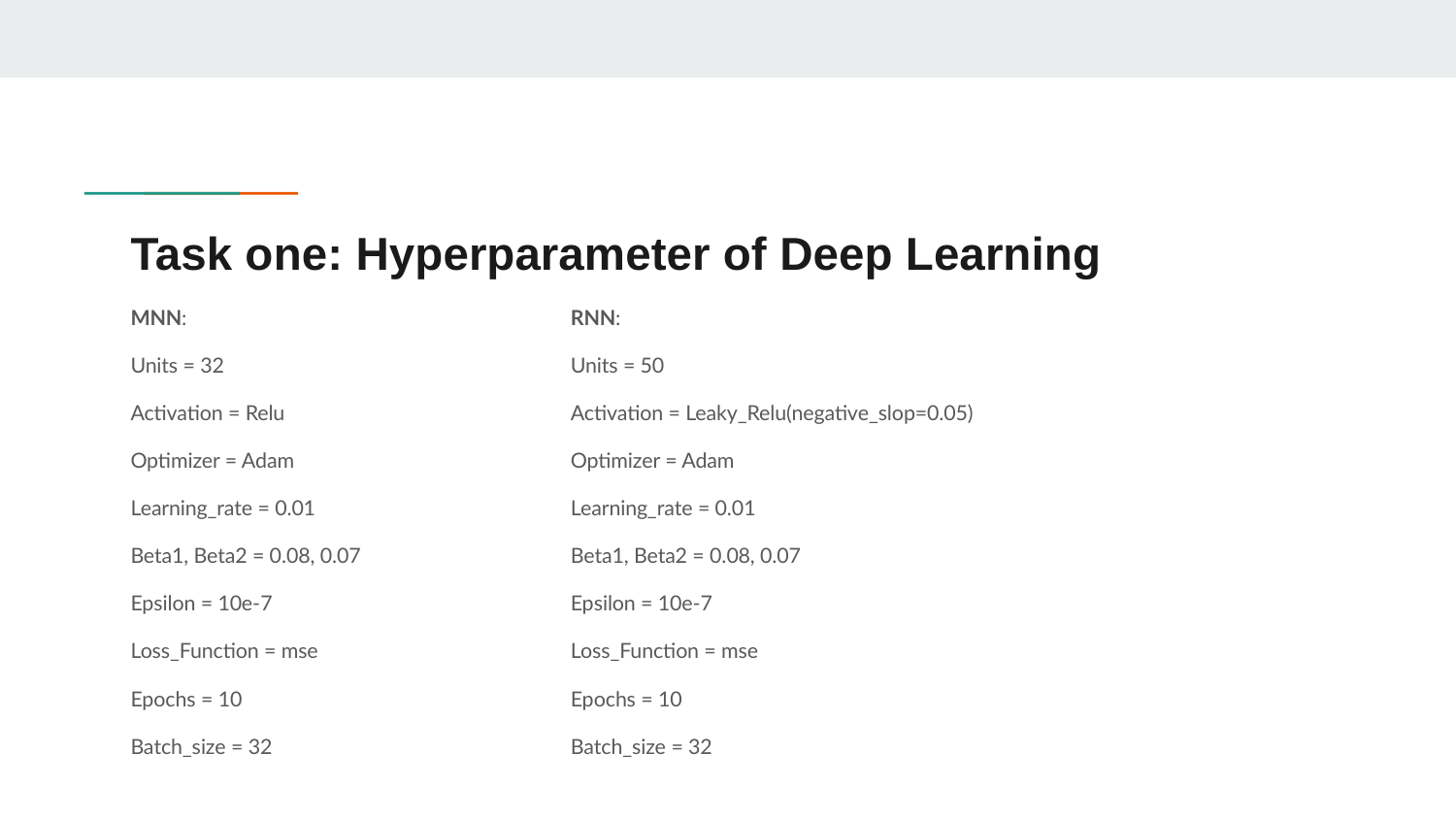

# Task one: Hyperparameter of Deep Learning

MNN:
Units = 32
Activation = Relu
Optimizer = Adam
Learning_rate = 0.01
Beta1, Beta2 = 0.08, 0.07
Epsilon = 10e-7
Loss_Function = mse
Epochs = 10
Batch_size = 32
RNN:
Units = 50
Activation = Leaky_Relu(negative_slop=0.05)
Optimizer = Adam
Learning_rate = 0.01
Beta1, Beta2 = 0.08, 0.07
Epsilon = 10e-7
Loss_Function = mse
Epochs = 10
Batch_size = 32